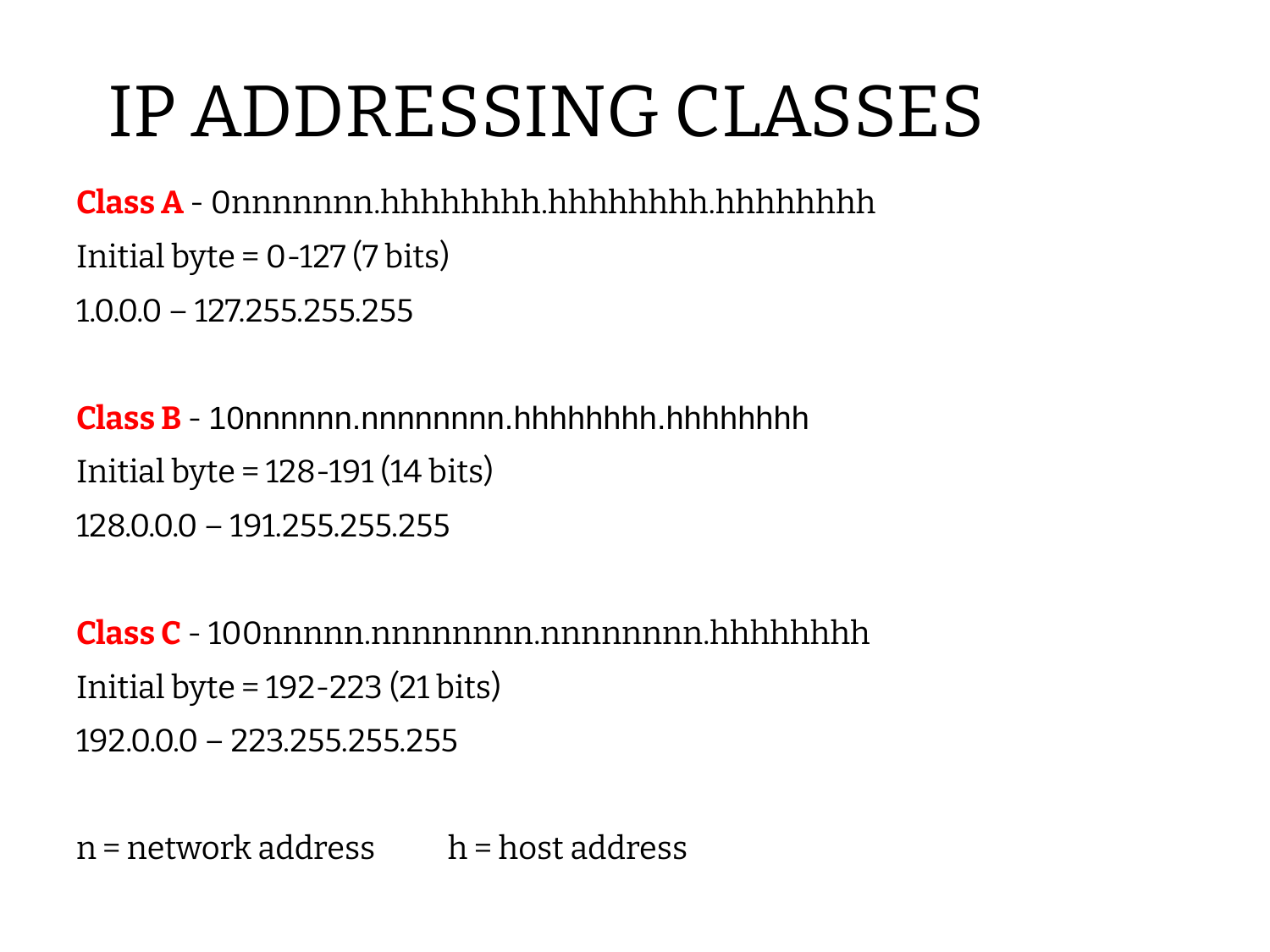

# IP Addressing Classes
Class A - 0nnnnnnn.hhhhhhhh.hhhhhhhh.hhhhhhhh
Initial byte = 0-127 (7 bits)
1.0.0.0 – 127.255.255.255

Class B - 10nnnnnn.nnnnnnnn.hhhhhhhh.hhhhhhhh
Initial byte = 128-191 (14 bits)
128.0.0.0 – 191.255.255.255

Class C - 100nnnnn.nnnnnnnn.nnnnnnnn.hhhhhhhh
Initial byte = 192-223 (21 bits)
192.0.0.0 – 223.255.255.255

n = network address		h = host address